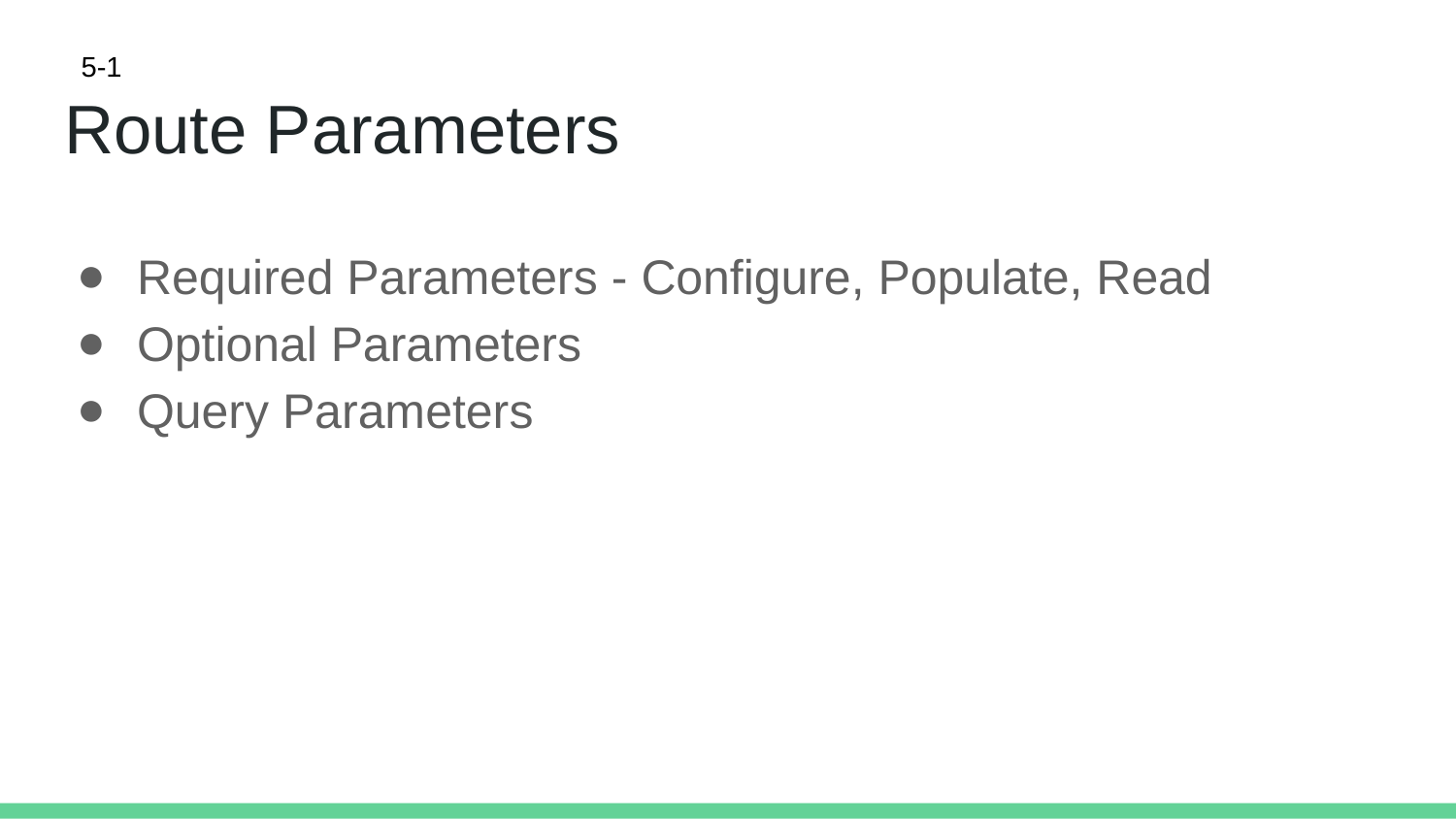

5-1
# Route Parameters
Required Parameters - Configure, Populate, Read
Optional Parameters
Query Parameters